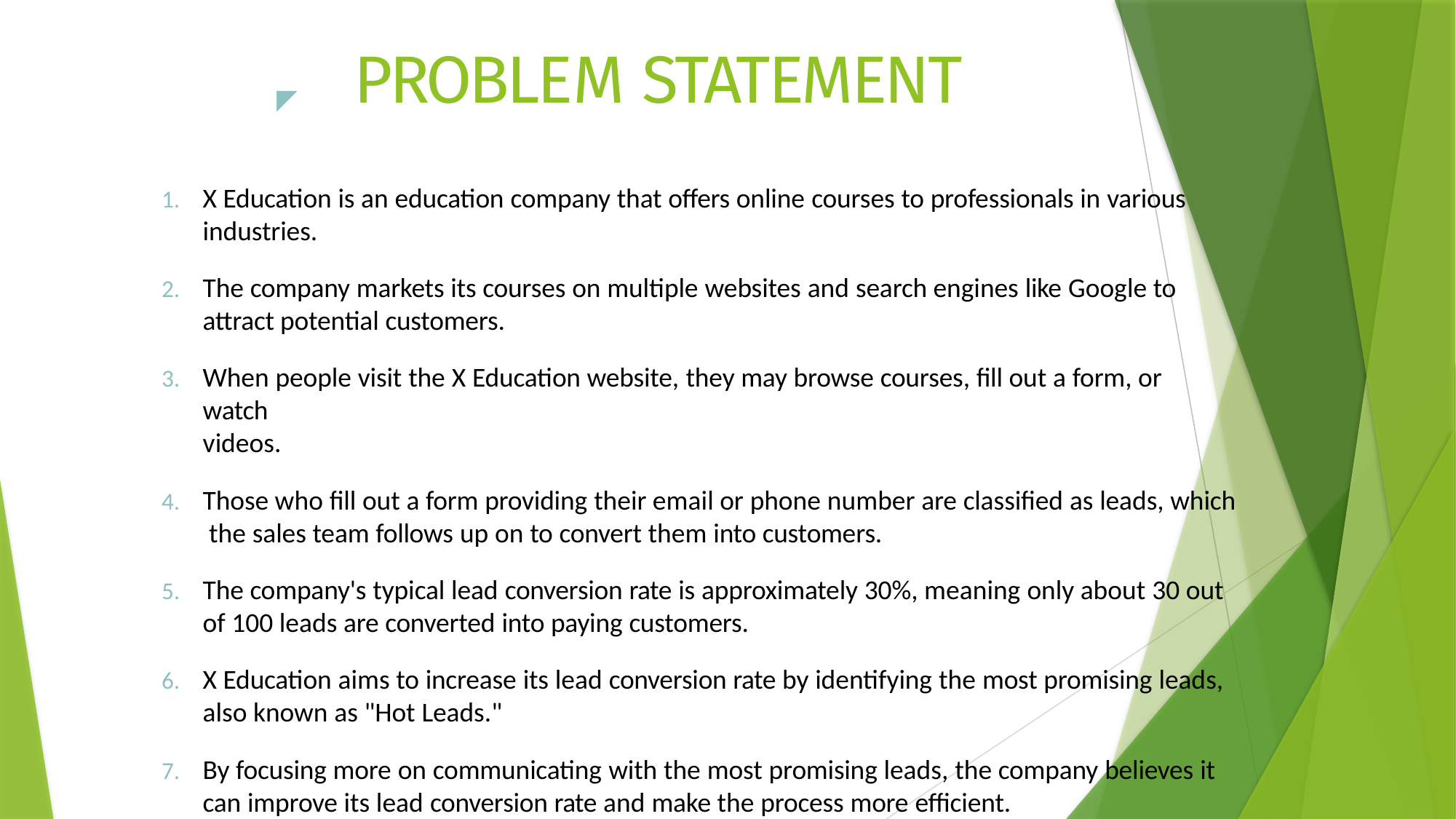

# PROBLEM STATEMENT
◤
X Education is an education company that offers online courses to professionals in various  industries.
The company markets its courses on multiple websites and search engines like Google to  attract potential customers.
When people visit the X Education website, they may browse courses, fill out a form, or watch
videos.
Those who fill out a form providing their email or phone number are classified as leads, which  the sales team follows up on to convert them into customers.
The company's typical lead conversion rate is approximately 30%, meaning only about 30 out
of 100 leads are converted into paying customers.
X Education aims to increase its lead conversion rate by identifying the most promising leads,  also known as "Hot Leads."
By focusing more on communicating with the most promising leads, the company believes it
can improve its lead conversion rate and make the process more efficient.